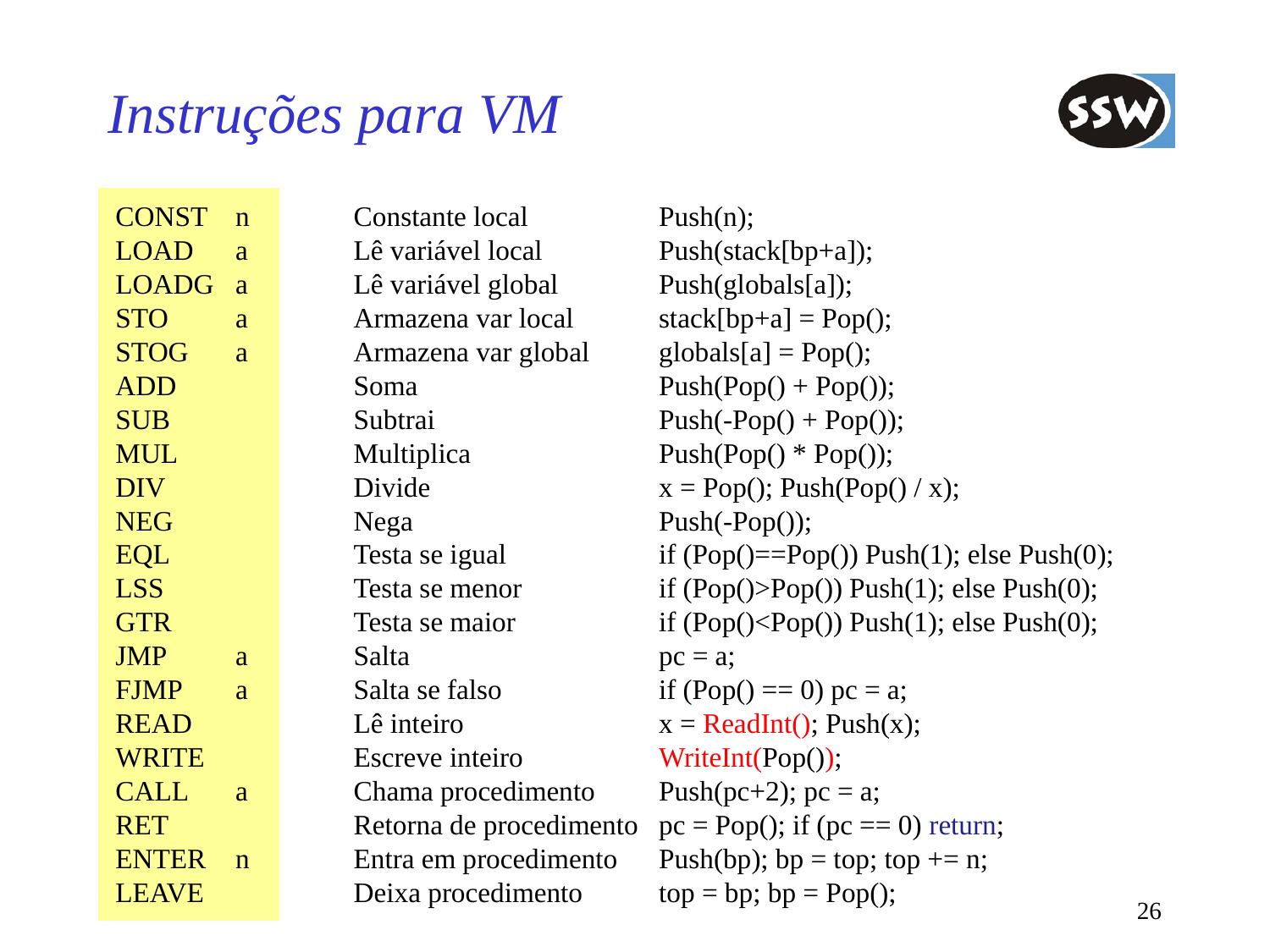

# Instruções para VM

CONST	n	Constante local	Push(n);
LOAD	a	Lê variável local	Push(stack[bp+a]);
LOADG	a	Lê variável global	Push(globals[a]);
STO	a	Armazena var local	stack[bp+a] = Pop();
STOG	a	Armazena var global	globals[a] = Pop();
ADD		Soma	Push(Pop() + Pop());
SUB		Subtrai	Push(-Pop() + Pop());
MUL		Multiplica	Push(Pop() * Pop());
DIV		Divide	x = Pop(); Push(Pop() / x);
NEG		Nega	Push(-Pop());
EQL		Testa se igual	if (Pop()==Pop()) Push(1); else Push(0);
LSS		Testa se menor	if (Pop()>Pop()) Push(1); else Push(0);
GTR		Testa se maior	if (Pop()<Pop()) Push(1); else Push(0);
JMP	a	Salta	pc = a;
FJMP	a	Salta se falso	if (Pop() == 0) pc = a;
READ		Lê inteiro	x = ReadInt(); Push(x);
WRITE		Escreve inteiro	WriteInt(Pop());
CALL	a	Chama procedimento	Push(pc+2); pc = a;
RET		Retorna de procedimento 	pc = Pop(); if (pc == 0) return;
ENTER	n	Entra em procedimento 	Push(bp); bp = top; top += n;
LEAVE		Deixa procedimento 	top = bp; bp = Pop();
26